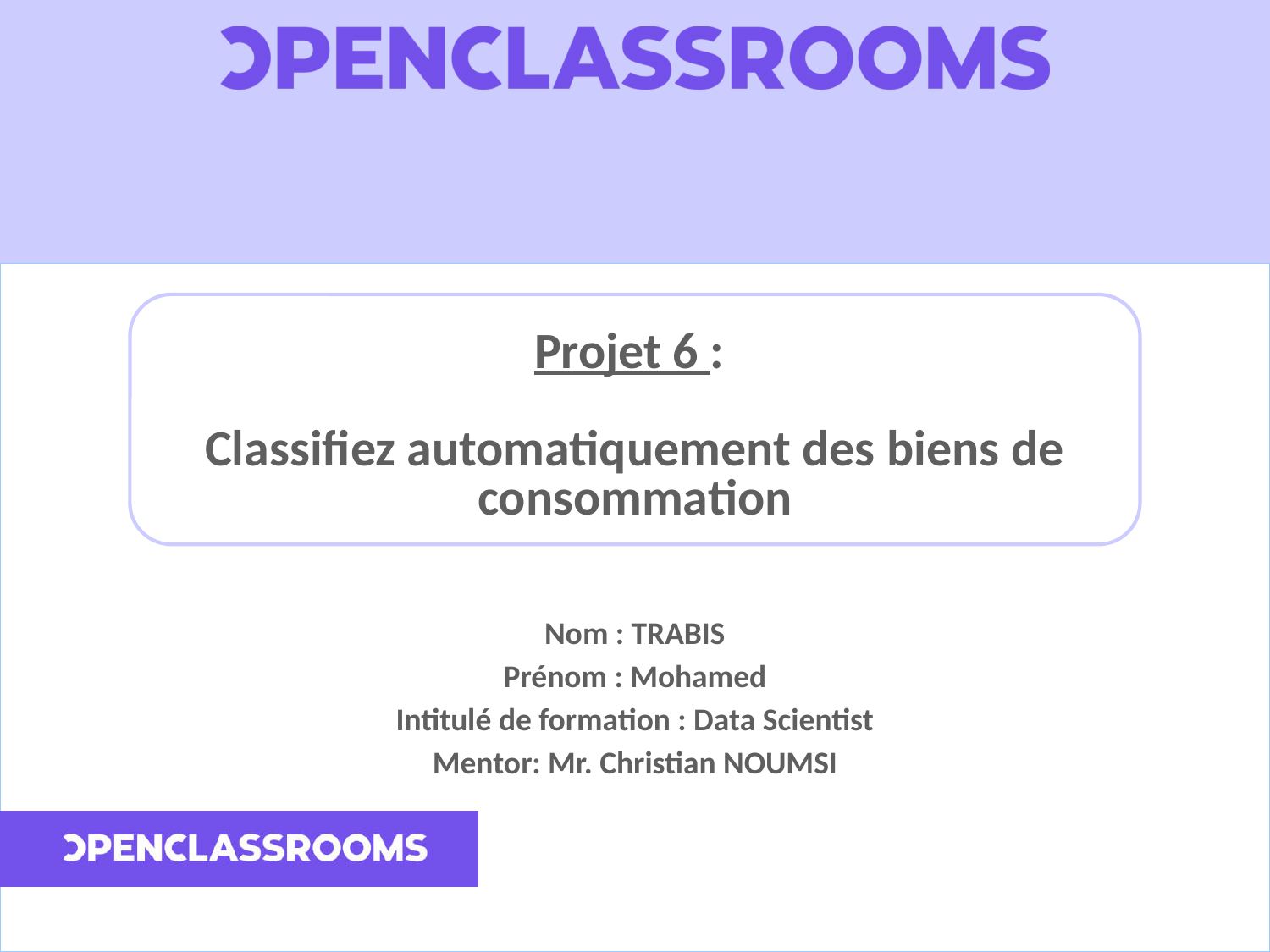

# Projet 6 : Classifiez automatiquement des biens de consommation

Nom : TRABIS
Prénom : Mohamed
Intitulé de formation : Data Scientist
Mentor: Mr. Christian NOUMSI
1